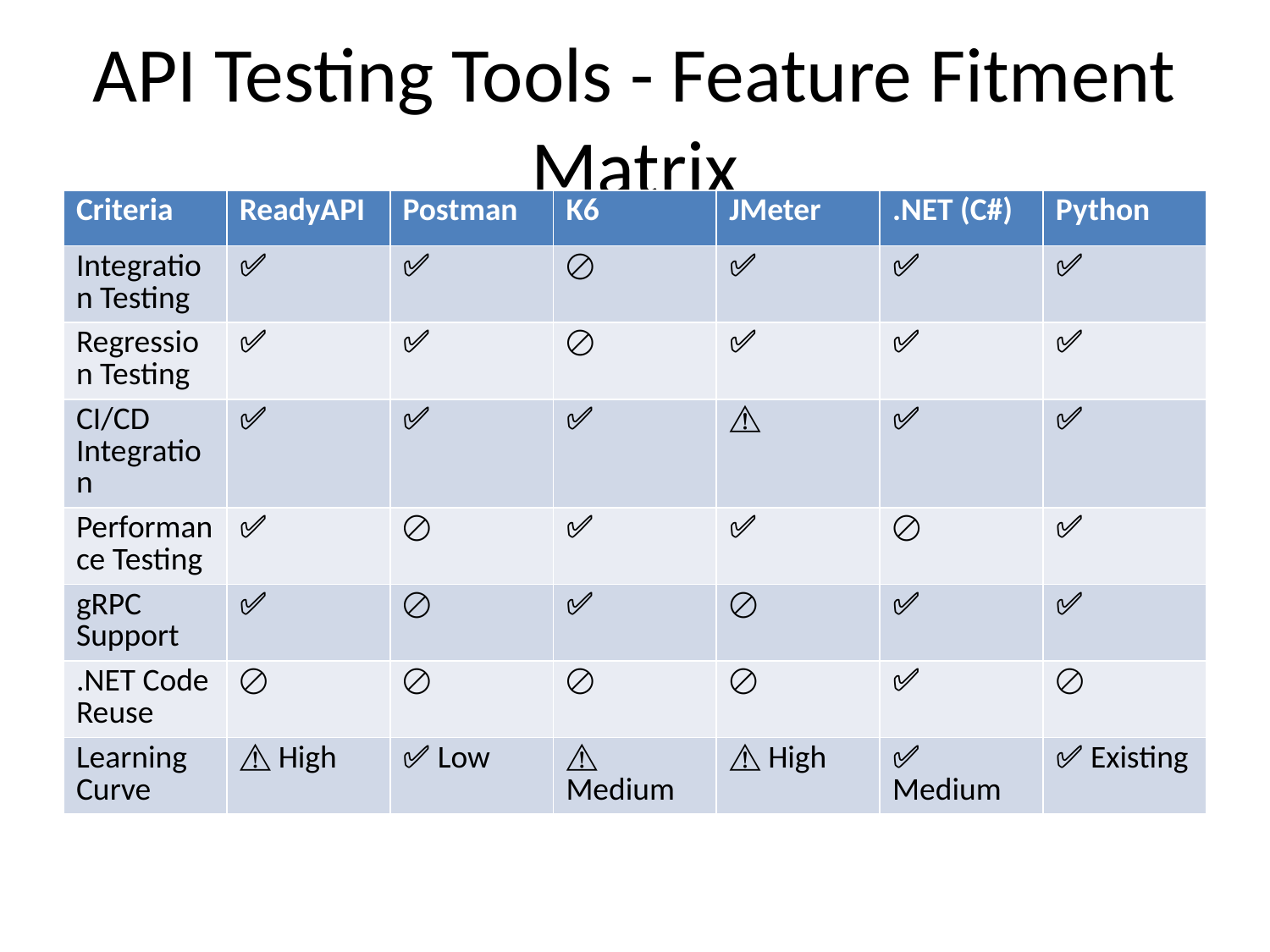

# API Testing Tools - Feature Fitment Matrix
| Criteria | ReadyAPI | Postman | K6 | JMeter | .NET (C#) | Python |
| --- | --- | --- | --- | --- | --- | --- |
| Integration Testing | ✅ | ✅ | 🚫 | ✅ | ✅ | ✅ |
| Regression Testing | ✅ | ✅ | 🚫 | ✅ | ✅ | ✅ |
| CI/CD Integration | ✅ | ✅ | ✅ | ⚠️ | ✅ | ✅ |
| Performance Testing | ✅ | 🚫 | ✅ | ✅ | 🚫 | ✅ |
| gRPC Support | ✅ | 🚫 | ✅ | 🚫 | ✅ | ✅ |
| .NET Code Reuse | 🚫 | 🚫 | 🚫 | 🚫 | ✅ | 🚫 |
| Learning Curve | ⚠️ High | ✅ Low | ⚠️ Medium | ⚠️ High | ✅ Medium | ✅ Existing |